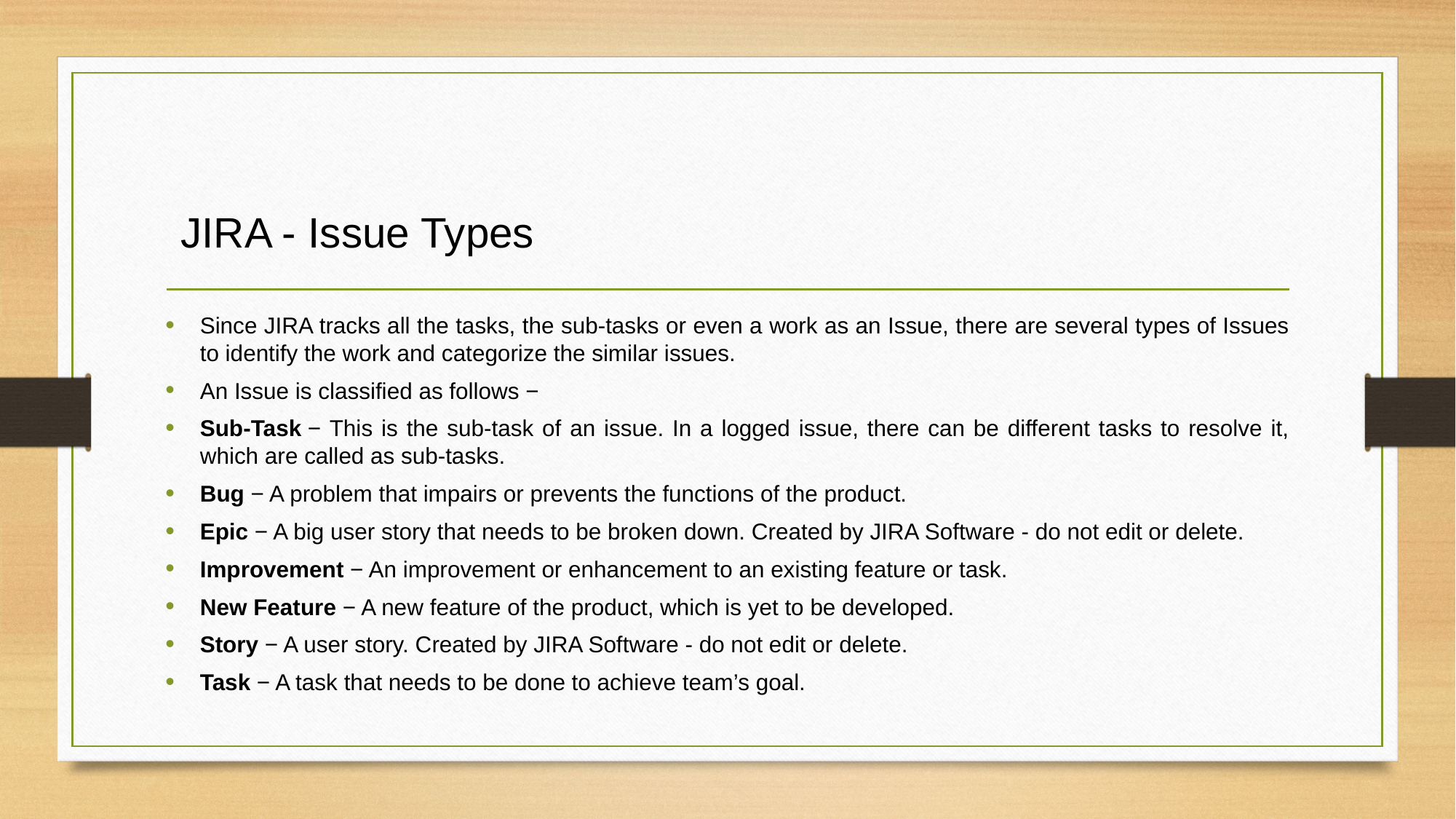

JIRA - Issue Types

Since JIRA tracks all the tasks, the sub-tasks or even a work as an Issue, there are several types of Issues to identify the work and categorize the similar issues.
An Issue is classified as follows −
Sub-Task − This is the sub-task of an issue. In a logged issue, there can be different tasks to resolve it, which are called as sub-tasks.
Bug − A problem that impairs or prevents the functions of the product.
Epic − A big user story that needs to be broken down. Created by JIRA Software - do not edit or delete.
Improvement − An improvement or enhancement to an existing feature or task.
New Feature − A new feature of the product, which is yet to be developed.
Story − A user story. Created by JIRA Software - do not edit or delete.
Task − A task that needs to be done to achieve team’s goal.